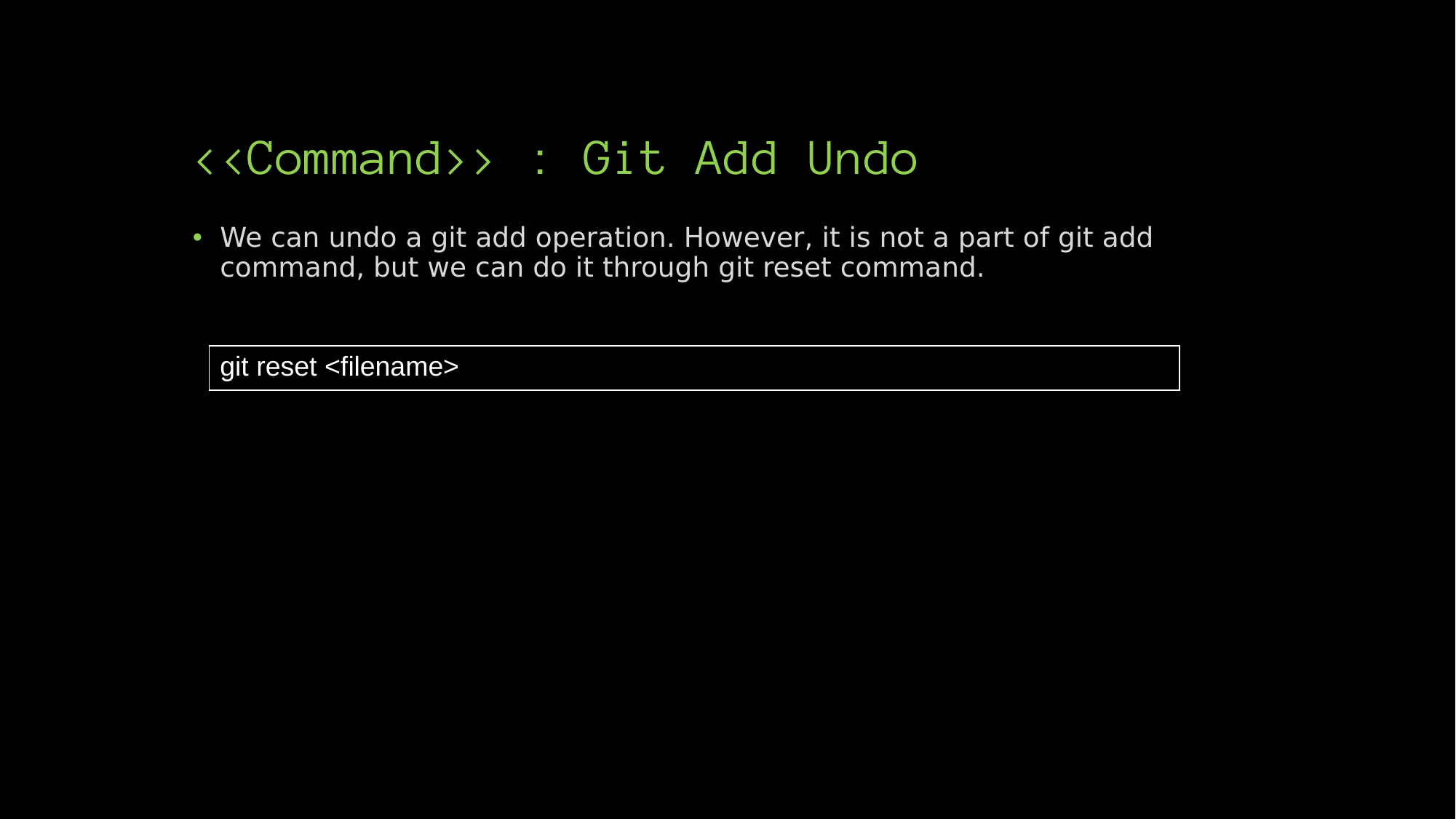

# <<Command>> : Git Add Undo
We can undo a git add operation. However, it is not a part of git add command, but we can do it through git reset command.
| git reset <filename> |
| --- |